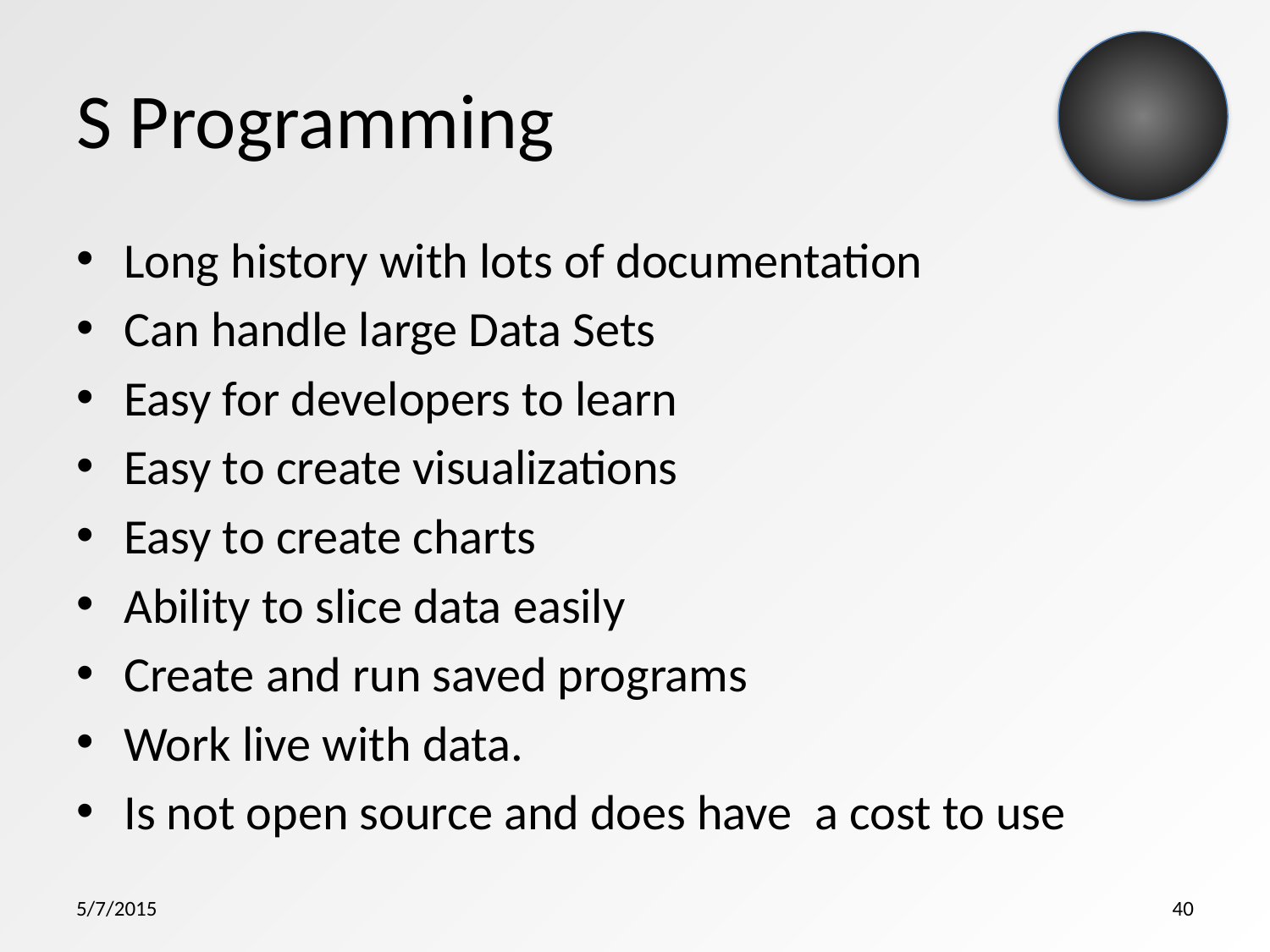

# S Programming
Long history with lots of documentation
Can handle large Data Sets
Easy for developers to learn
Easy to create visualizations
Easy to create charts
Ability to slice data easily
Create and run saved programs
Work live with data.
Is not open source and does have  a cost to use
5/7/2015
40